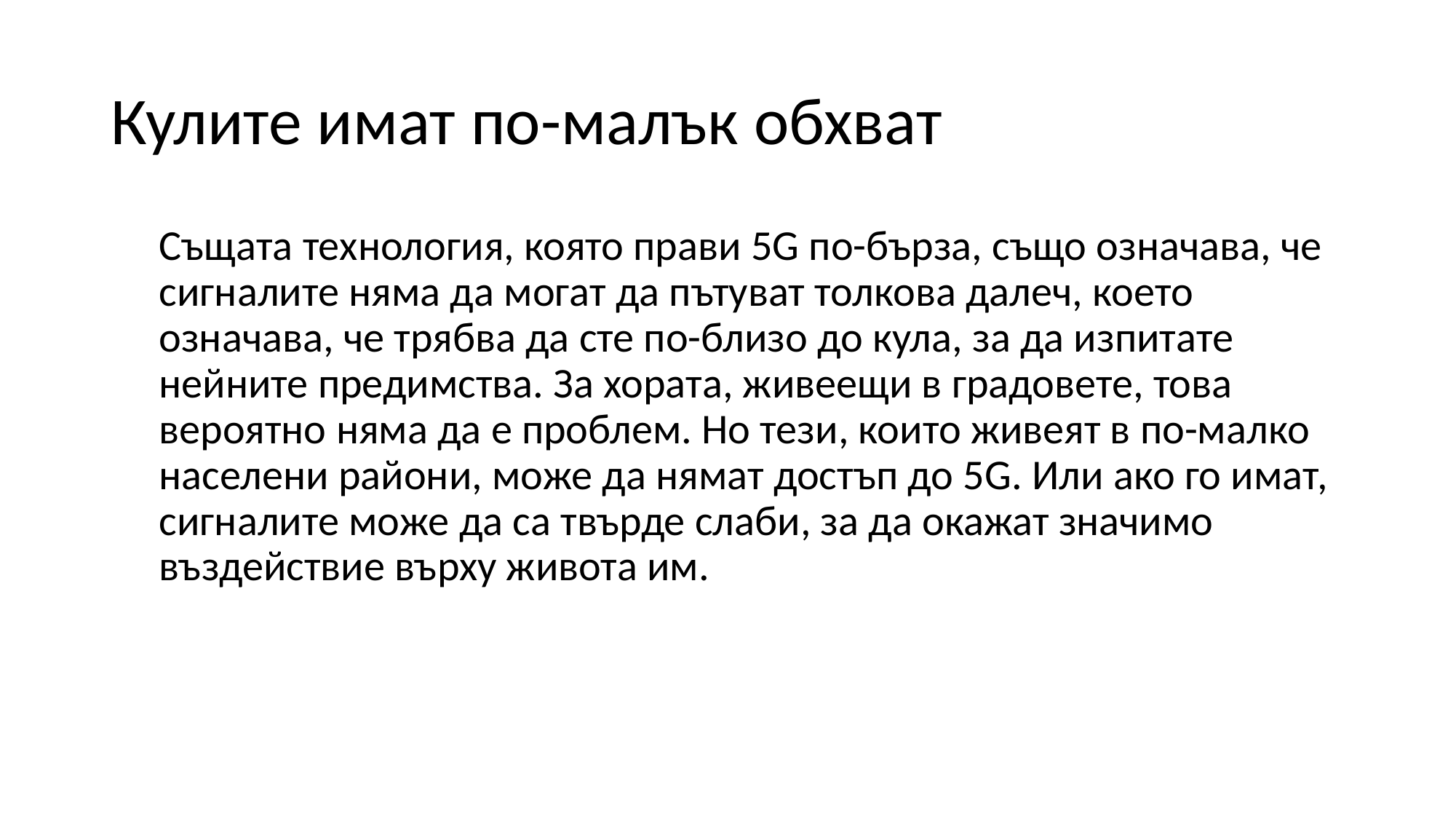

# Кулите имат по-малък обхват
Същата технология, която прави 5G по-бърза, също означава, че сигналите няма да могат да пътуват толкова далеч, което означава, че трябва да сте по-близо до кула, за да изпитате нейните предимства. За хората, живеещи в градовете, това вероятно няма да е проблем. Но тези, които живеят в по-малко населени райони, може да нямат достъп до 5G. Или ако го имат, сигналите може да са твърде слаби, за да окажат значимо въздействие върху живота им.